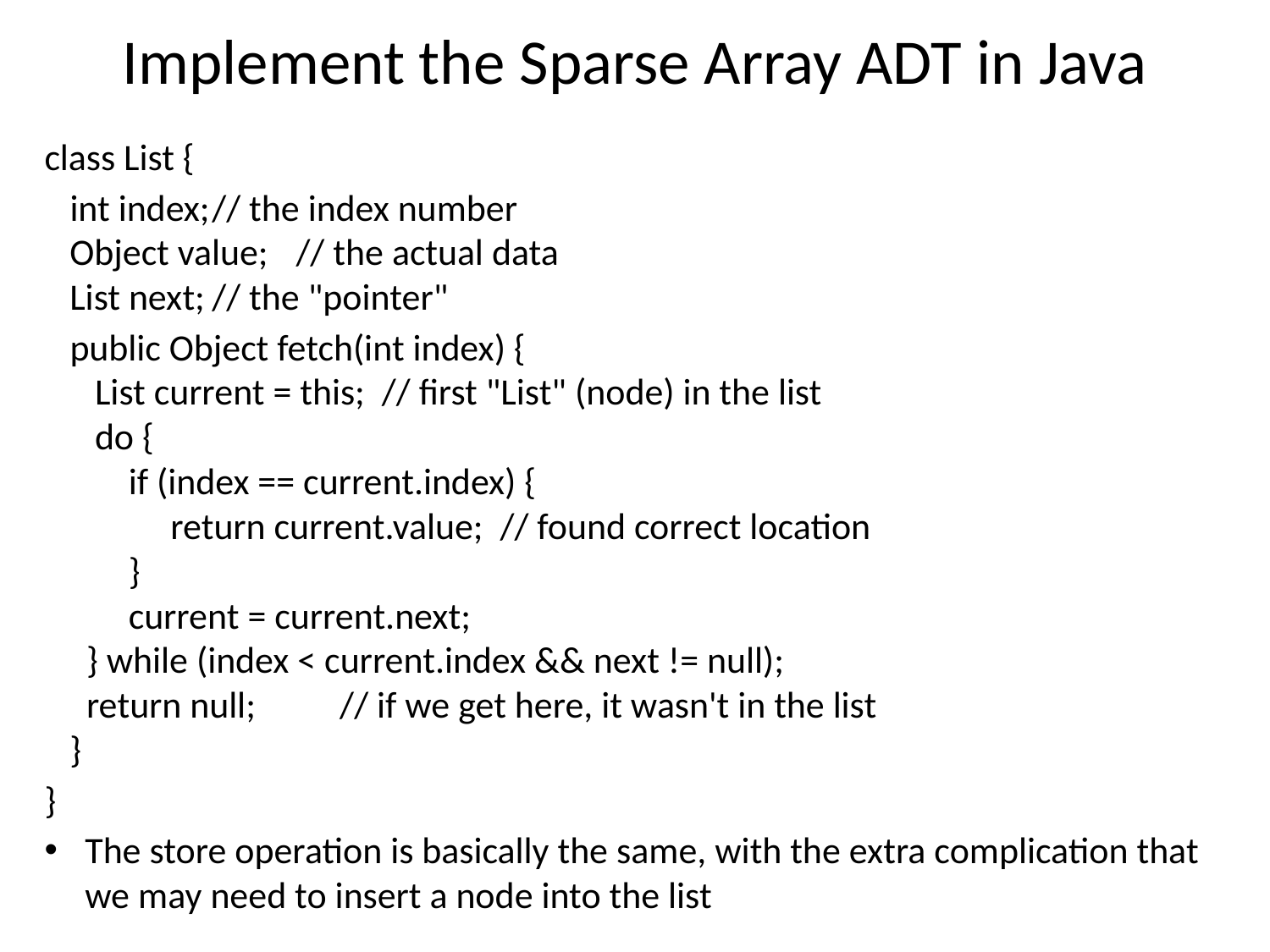

# Implement the Sparse Array ADT in Java
class List {
   int index;	// the index number
   Object value;	// the actual data
   List next;	// the "pointer"
   public Object fetch(int index) {
      List current = this;  // first "List" (node) in the list
      do {
          if (index == current.index) {
               return current.value;  // found correct location
          }
          current = current.next;
     } while (index < current.index && next != null);
     return null;          // if we get here, it wasn't in the list
   }
}
The store operation is basically the same, with the extra complication that we may need to insert a node into the list